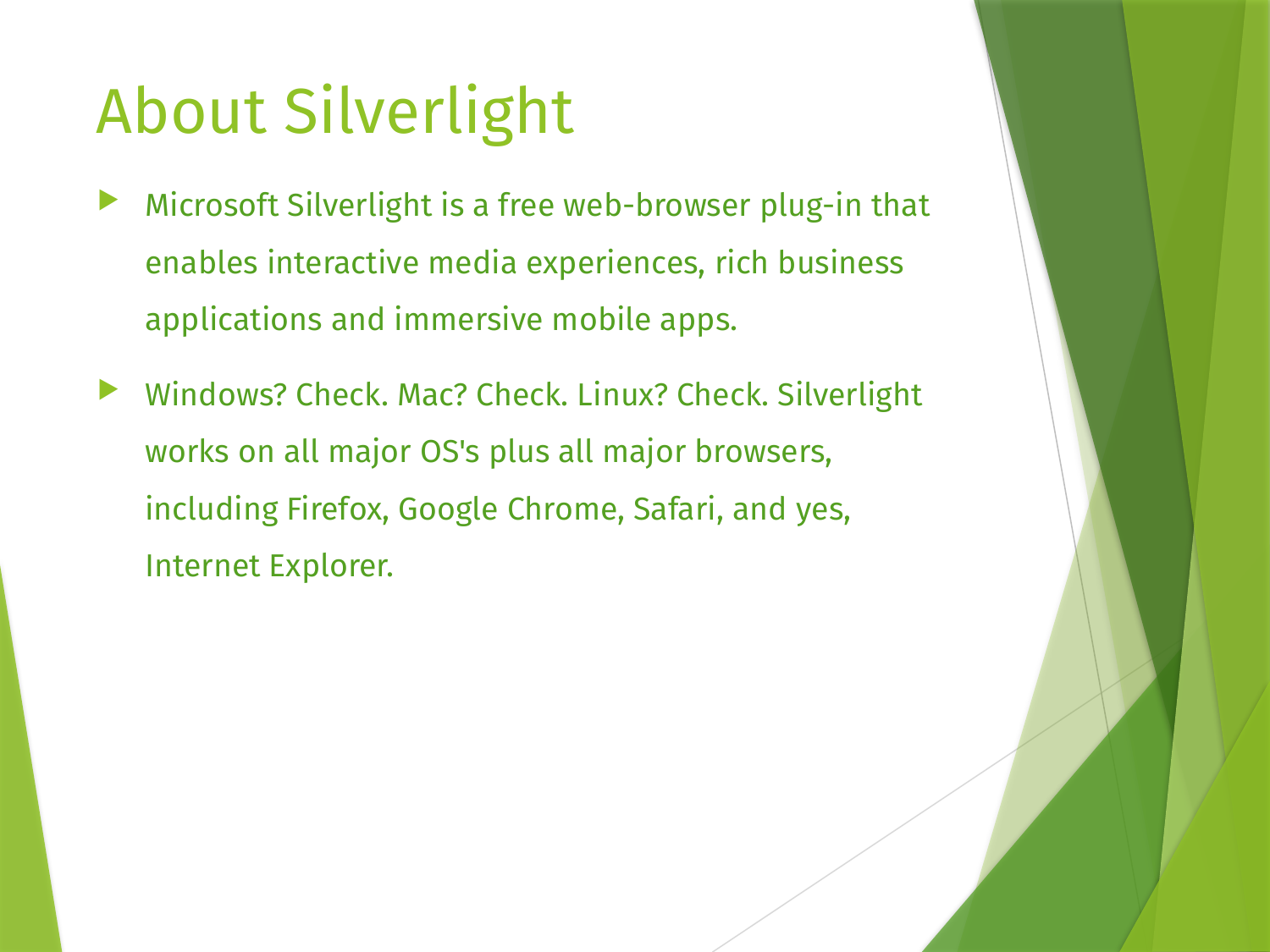

# About Silverlight
Microsoft Silverlight is a free web-browser plug-in that enables interactive media experiences, rich business applications and immersive mobile apps.
Windows? Check. Mac? Check. Linux? Check. Silverlight works on all major OS's plus all major browsers, including Firefox, Google Chrome, Safari, and yes, Internet Explorer.